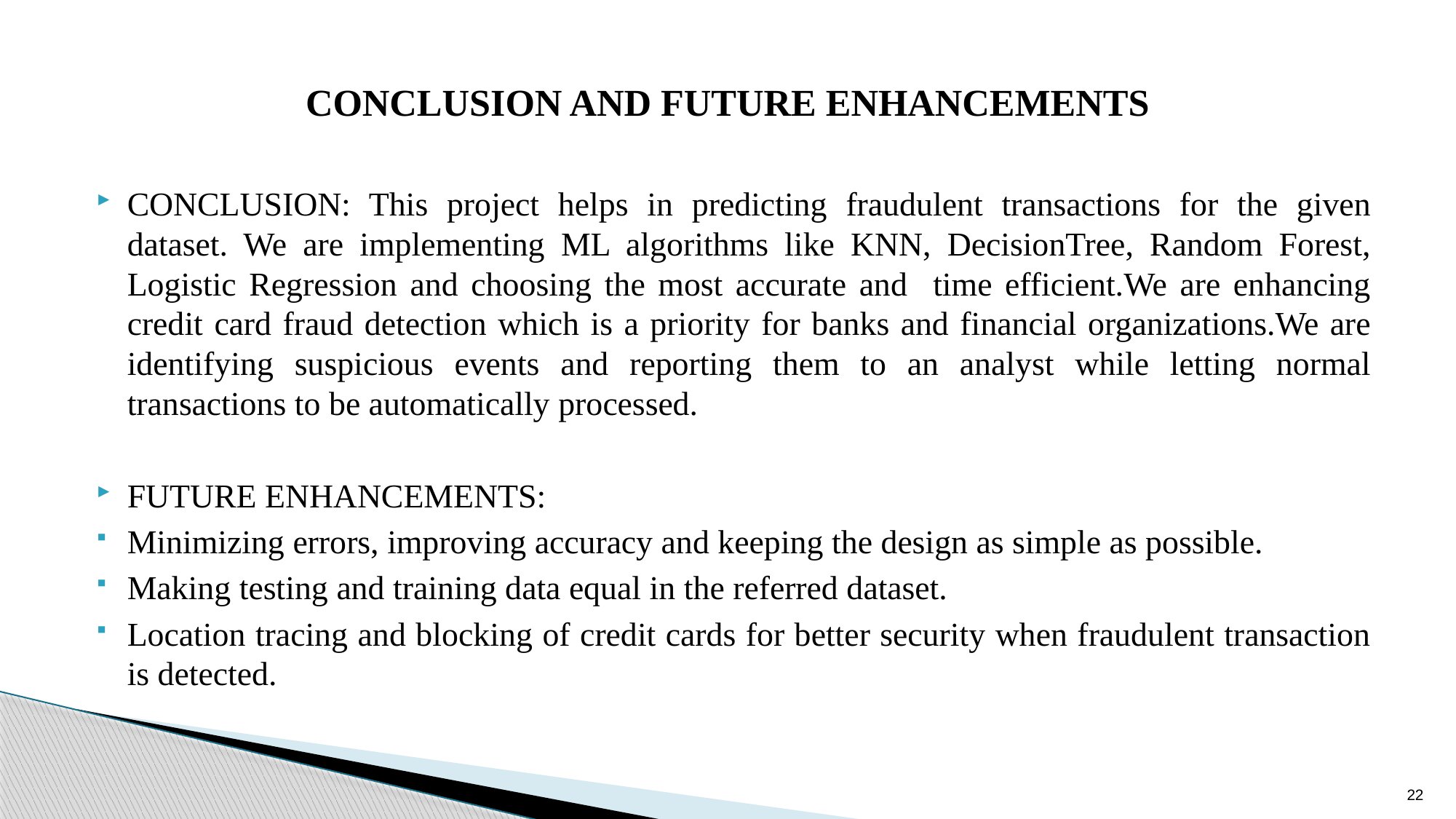

# CONCLUSION AND FUTURE ENHANCEMENTS
CONCLUSION: This project helps in predicting fraudulent transactions for the given dataset. We are implementing ML algorithms like KNN, DecisionTree, Random Forest, Logistic Regression and choosing the most accurate and  time efficient.We are enhancing credit card fraud detection which is a priority for banks and financial organizations.We are identifying suspicious events and reporting them to an analyst while letting normal transactions to be automatically processed.

FUTURE ENHANCEMENTS:
Minimizing errors, improving accuracy and keeping the design as simple as possible.
Making testing and training data equal in the referred dataset.
Location tracing and blocking of credit cards for better security when fraudulent transaction is detected.

22